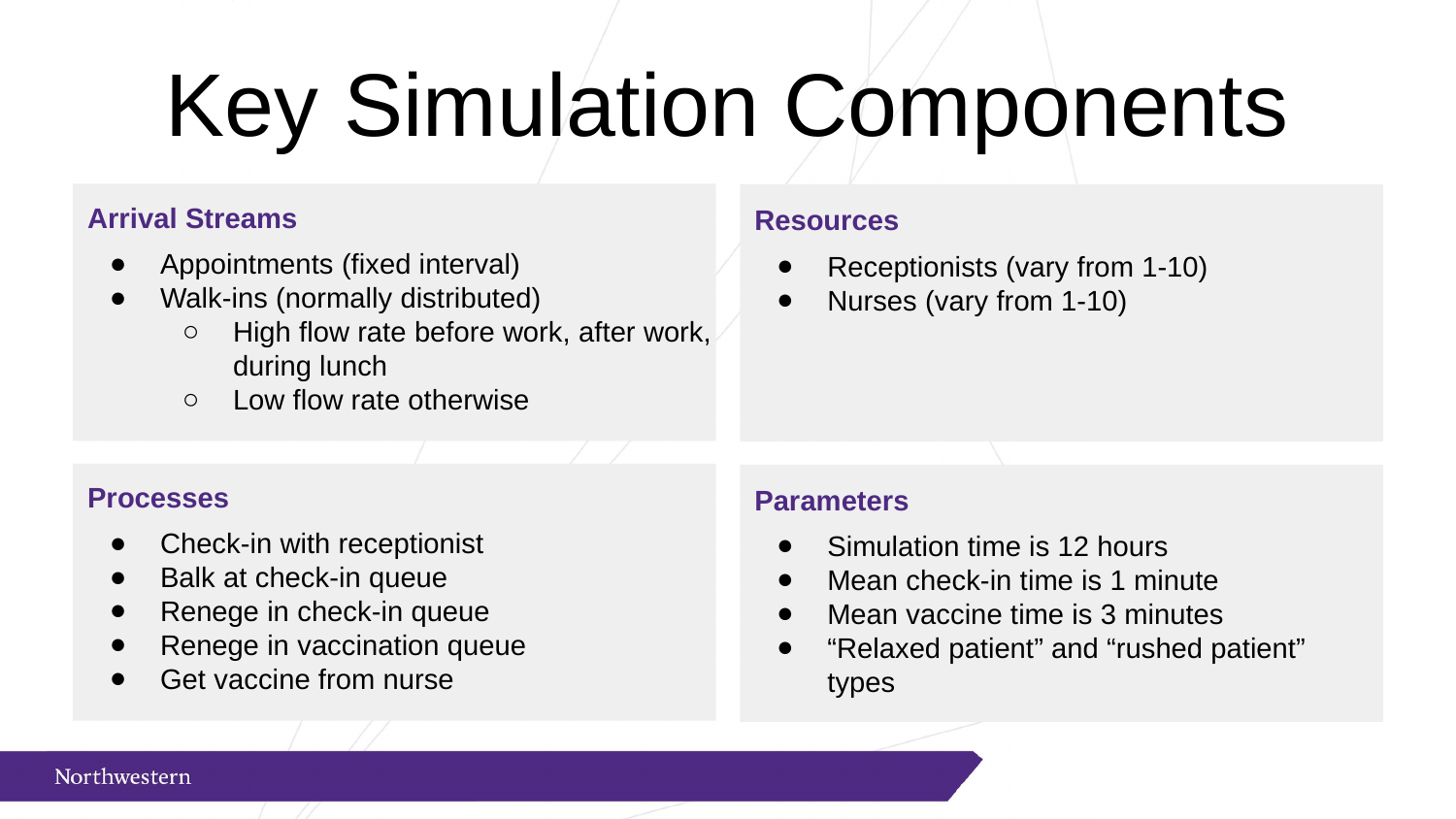

# Key Simulation Components

Arrival Streams
Appointments (fixed interval)
Walk-ins (normally distributed)
High flow rate before work, after work, during lunch
Low flow rate otherwise
Resources
Receptionists (vary from 1-10)
Nurses (vary from 1-10)

Processes
Check-in with receptionist
Balk at check-in queue
Renege in check-in queue
Renege in vaccination queue
Get vaccine from nurse

Parameters
Simulation time is 12 hours
Mean check-in time is 1 minute
Mean vaccine time is 3 minutes
“Relaxed patient” and “rushed patient” types